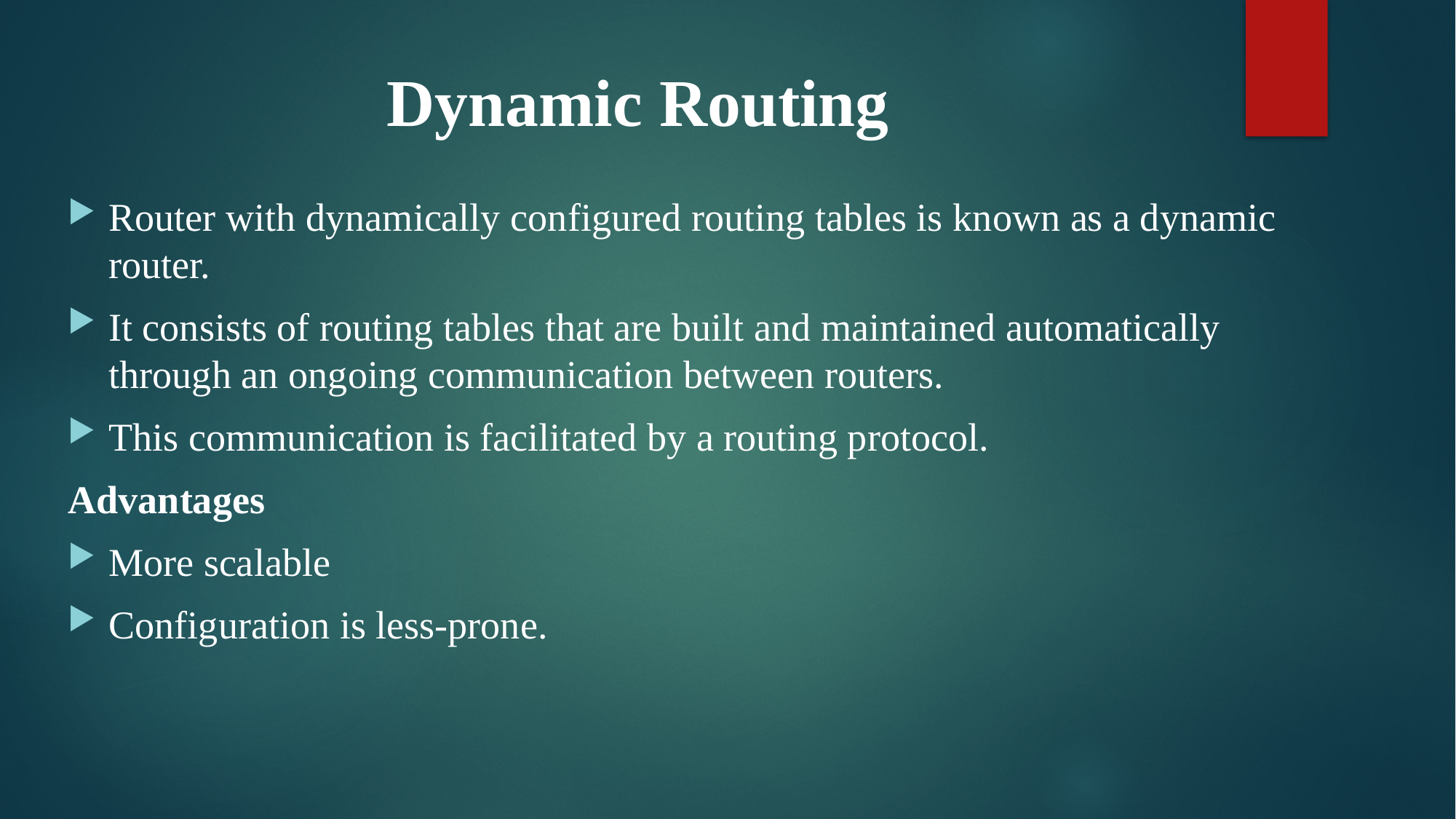

# Dynamic Routing
Router with dynamically configured routing tables is known as a dynamic router.
It consists of routing tables that are built and maintained automatically through an ongoing communication between routers.
This communication is facilitated by a routing protocol.
Advantages
More scalable
Configuration is less-prone.